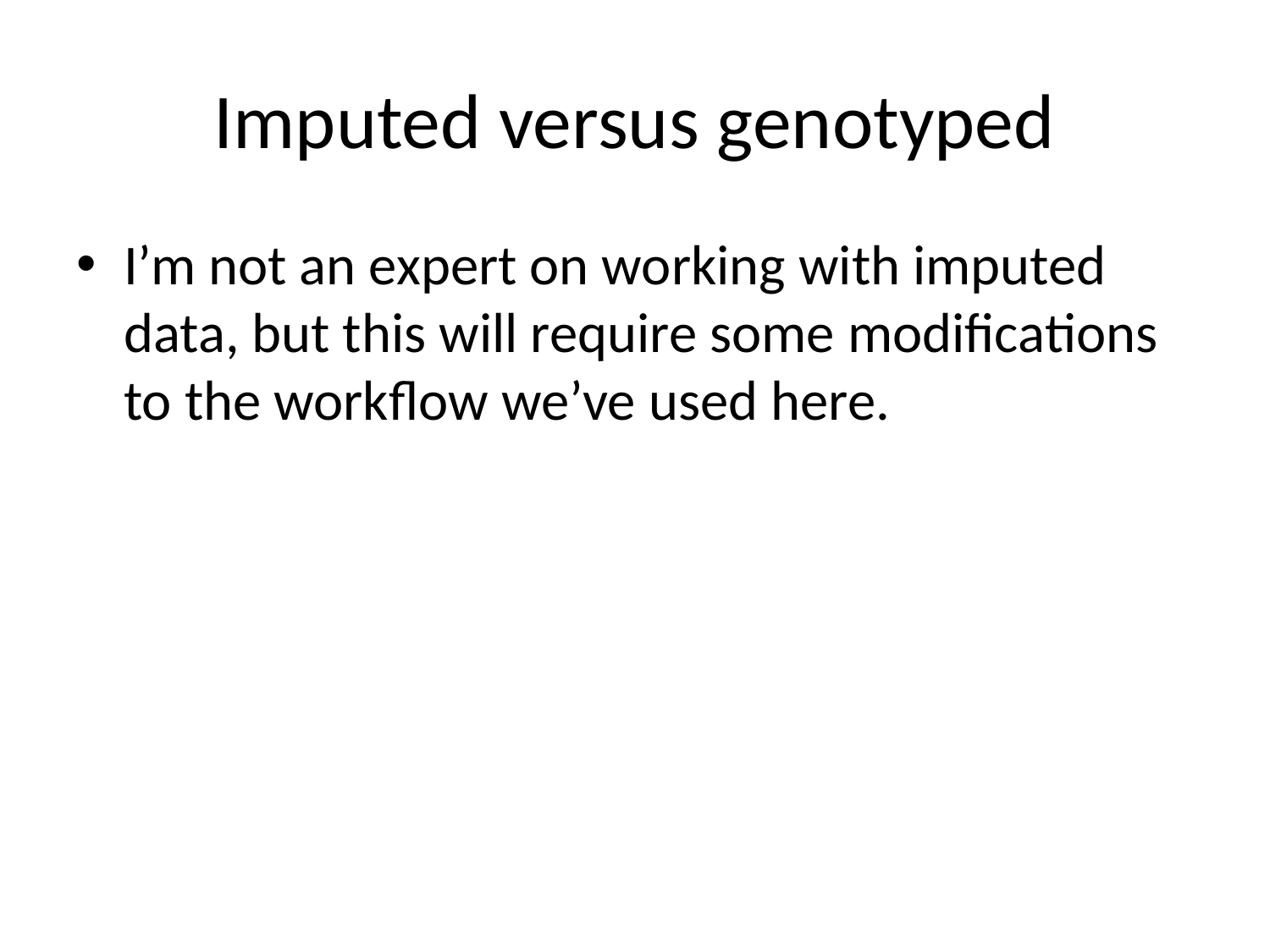

# Imputed versus genotyped
I’m not an expert on working with imputed data, but this will require some modifications to the workflow we’ve used here.